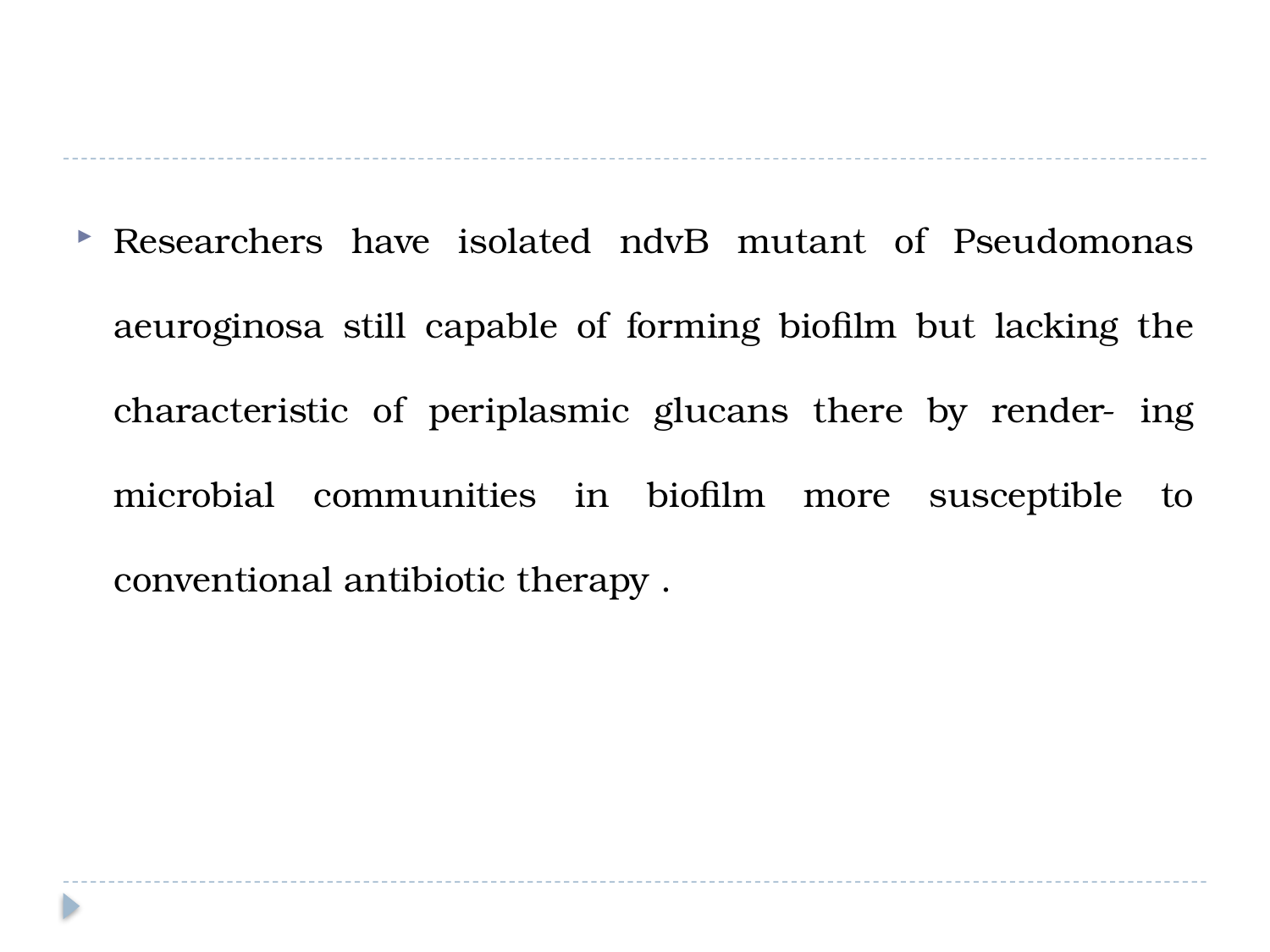

#
Researchers have isolated ndvB mutant of Pseudomonas aeuroginosa still capable of forming biofilm but lacking the characteristic of periplasmic glucans there by render- ing microbial communities in biofilm more susceptible to conventional antibiotic therapy .